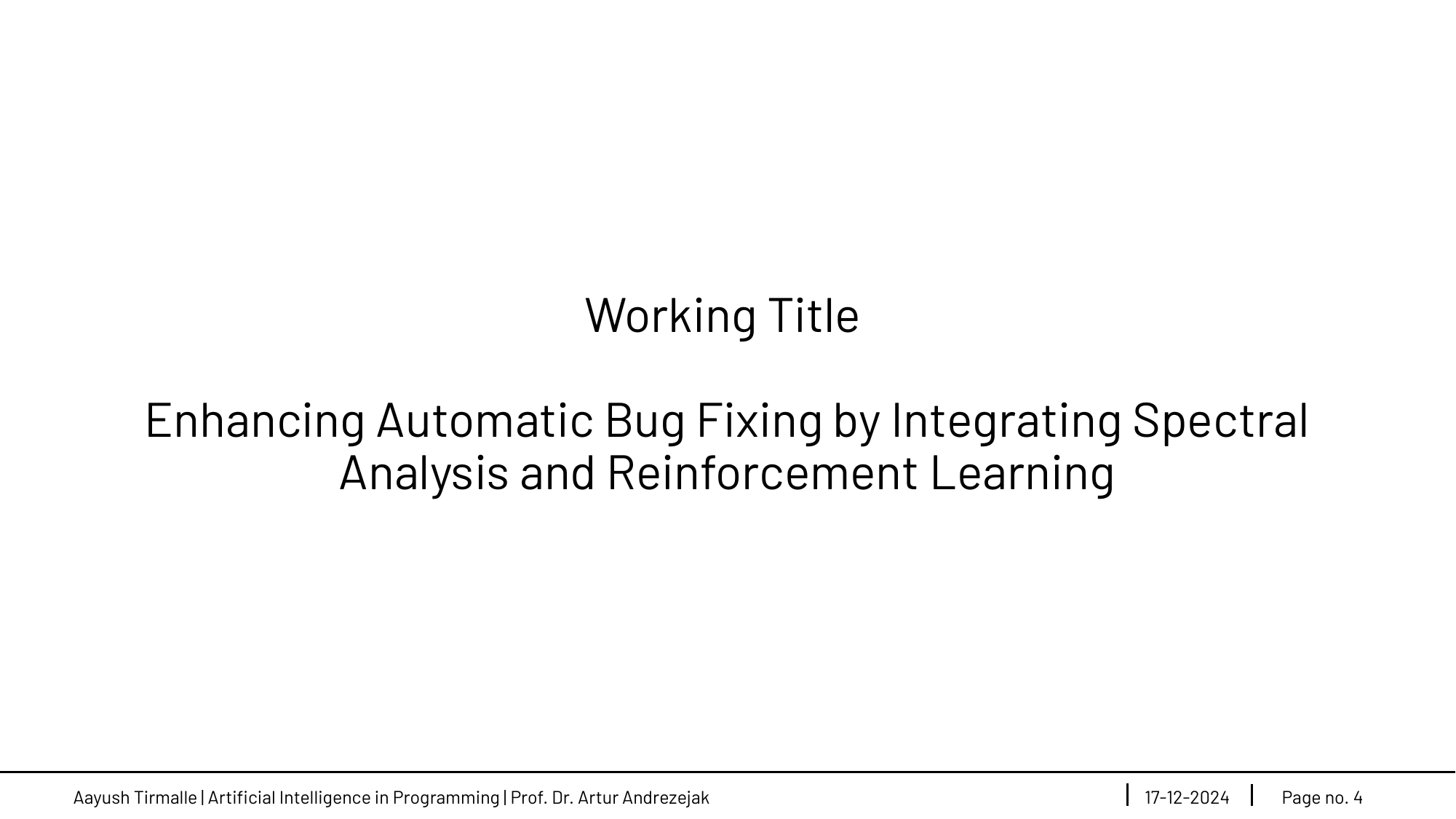

# Working Title Enhancing Automatic Bug Fixing by Integrating Spectral Analysis and Reinforcement Learning
Aayush Tirmalle | Artificial Intelligence in Programming | Prof. Dr. Artur Andrezejak
17-12-2024
Page no. 4